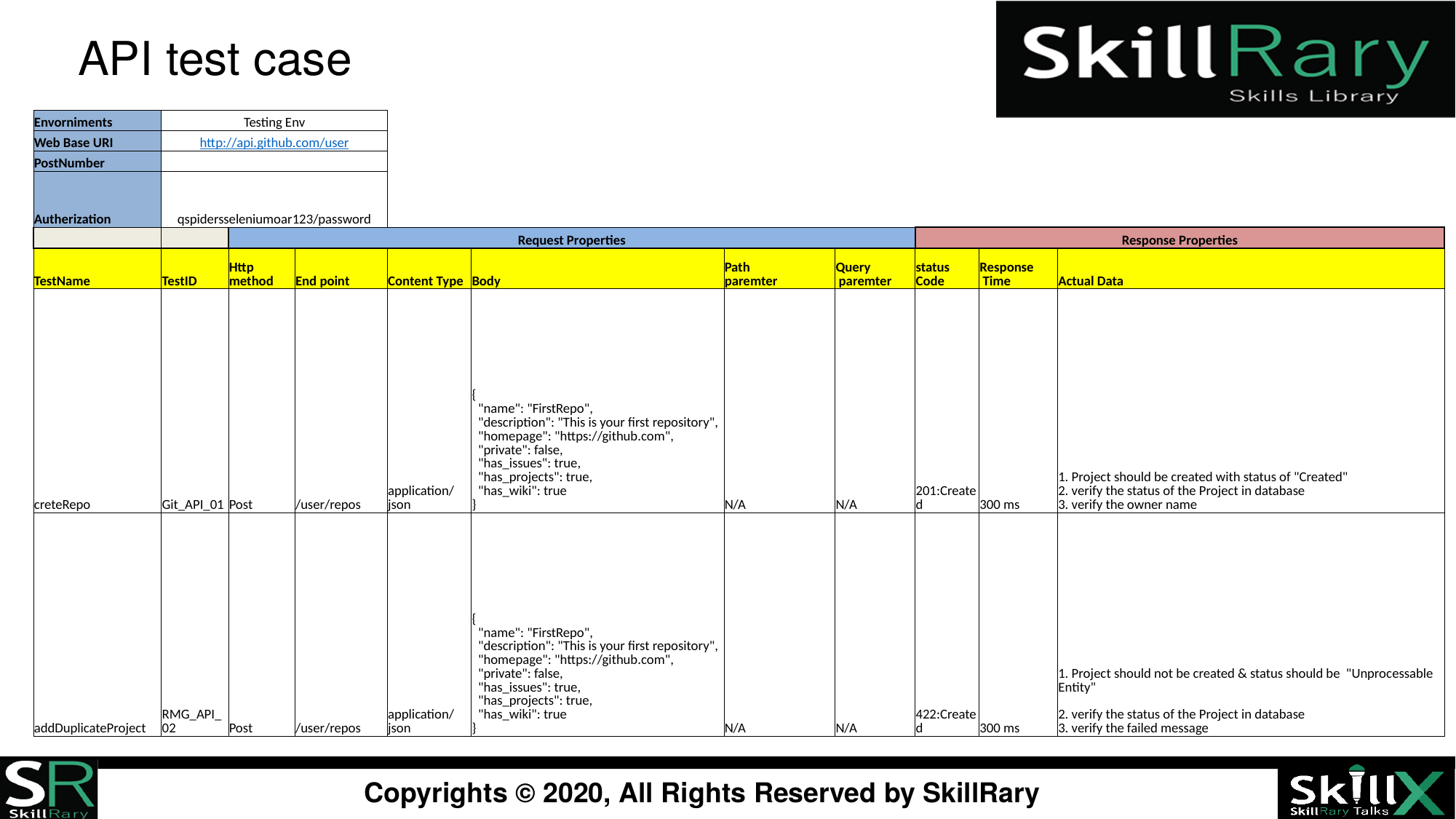

# API test case
| Envorniments | Testing Env |  |  |  |  |  |  |  |  |  |
| --- | --- | --- | --- | --- | --- | --- | --- | --- | --- | --- |
| Web Base URI | http://api.github.com/user |  |  |  |  |  |  |  |  |  |
| PostNumber |  |  |  |  |  |  |  |  |  |  |
| Autherization | qspidersseleniumoar123/password |  |  |  |  |  |  |  |  |  |
|  |  | Request Properties |  |  |  |  |  | Response Properties |  |  |
| TestName | TestID | Http method | End point | Content Type | Body | Path paremter | Query paremter | status Code | Response Time | Actual Data |
| creteRepo | Git\_API\_01 | Post | /user/repos | application/json | { "name": "FirstRepo", "description": "This is your first repository", "homepage": "https://github.com", "private": false, "has\_issues": true, "has\_projects": true, "has\_wiki": true } | N/A | N/A | 201:Created | 300 ms | 1. Project should be created with status of "Created" 2. verify the status of the Project in database 3. verify the owner name |
| addDuplicateProject | RMG\_API\_02 | Post | /user/repos | application/json | { "name": "FirstRepo", "description": "This is your first repository", "homepage": "https://github.com", "private": false, "has\_issues": true, "has\_projects": true, "has\_wiki": true } | N/A | N/A | 422:Created | 300 ms | 1. Project should not be created & status should be "Unprocessable Entity" 2. verify the status of the Project in database 3. verify the failed message |